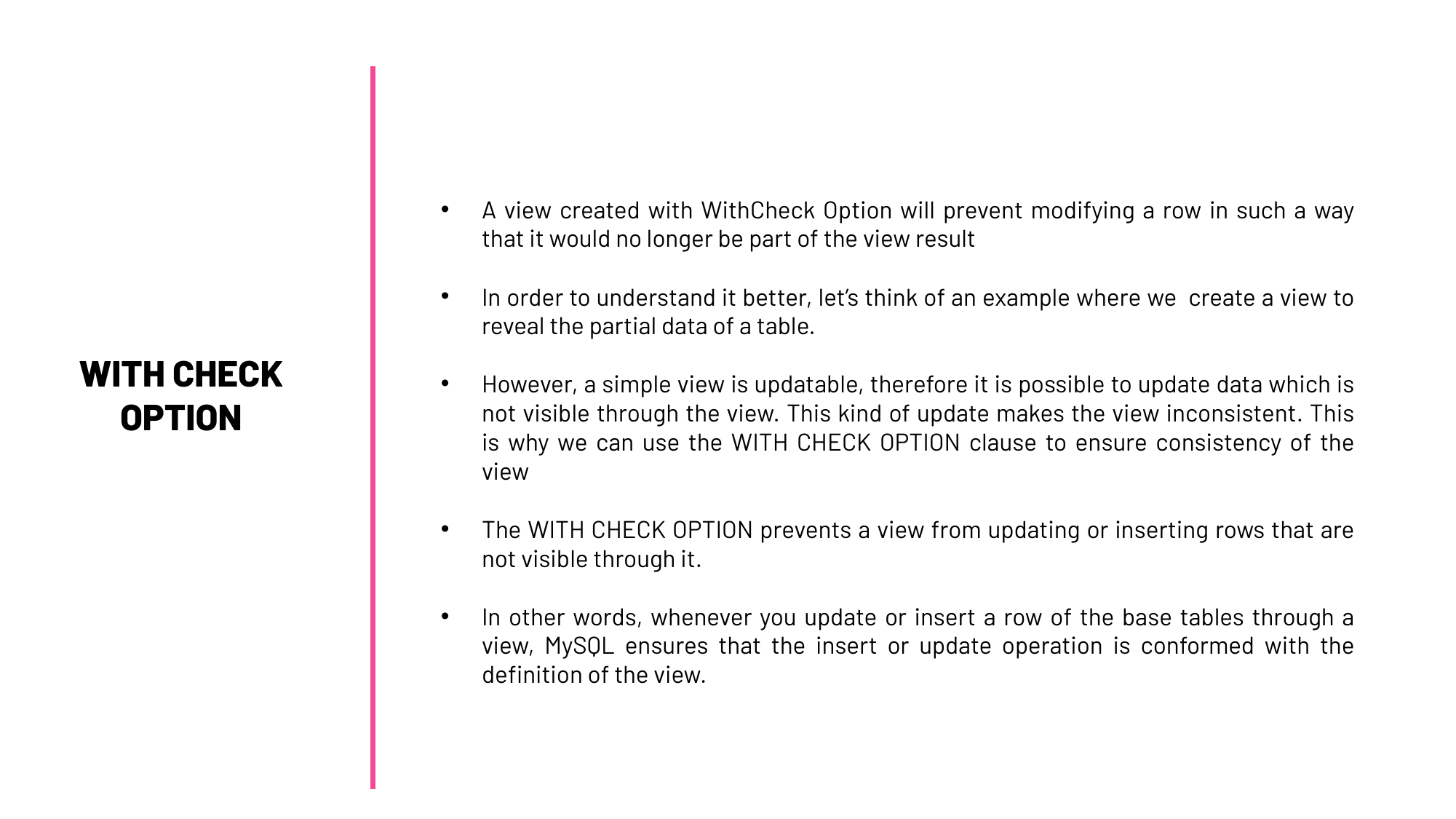

A view created with WithCheck Option will prevent modifying a row in such a way that it would no longer be part of the view result

In order to understand it better, let’s think of an example where we  create a view to reveal the partial data of a table.

However, a simple view is updatable, therefore it is possible to update data which is not visible through the view. This kind of update makes the view inconsistent. This is why we can use the WITH CHECK OPTION clause to ensure consistency of the view

The WITH CHECK OPTION prevents a view from updating or inserting rows that are not visible through it.

In other words, whenever you update or insert a row of the base tables through a view, MySQL ensures that the insert or update operation is conformed with the definition of the view.

WITH CHECK OPTION